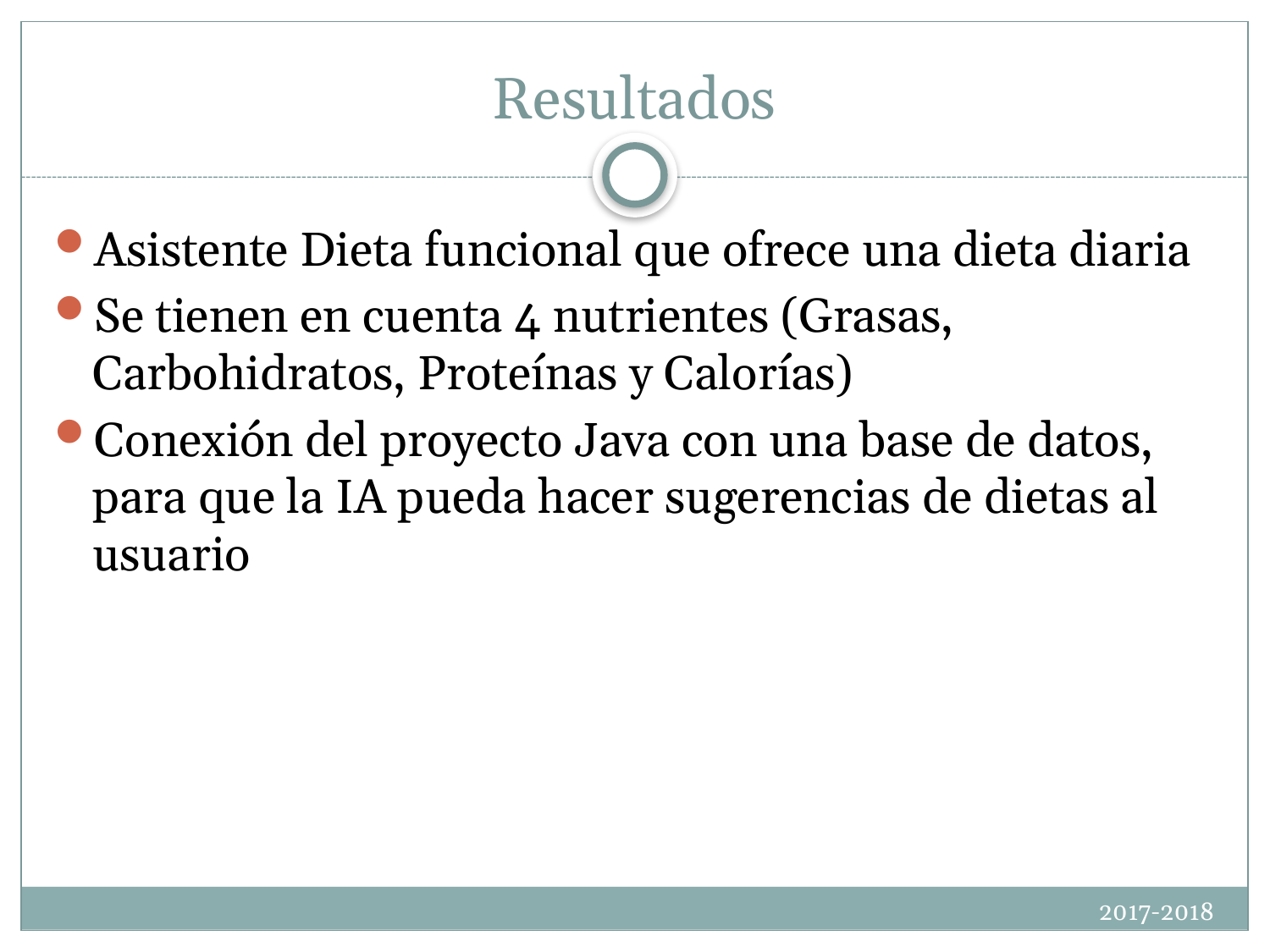

# Resultados
Asistente Dieta funcional que ofrece una dieta diaria
Se tienen en cuenta 4 nutrientes (Grasas, Carbohidratos, Proteínas y Calorías)
Conexión del proyecto Java con una base de datos, para que la IA pueda hacer sugerencias de dietas al usuario

2017-2018